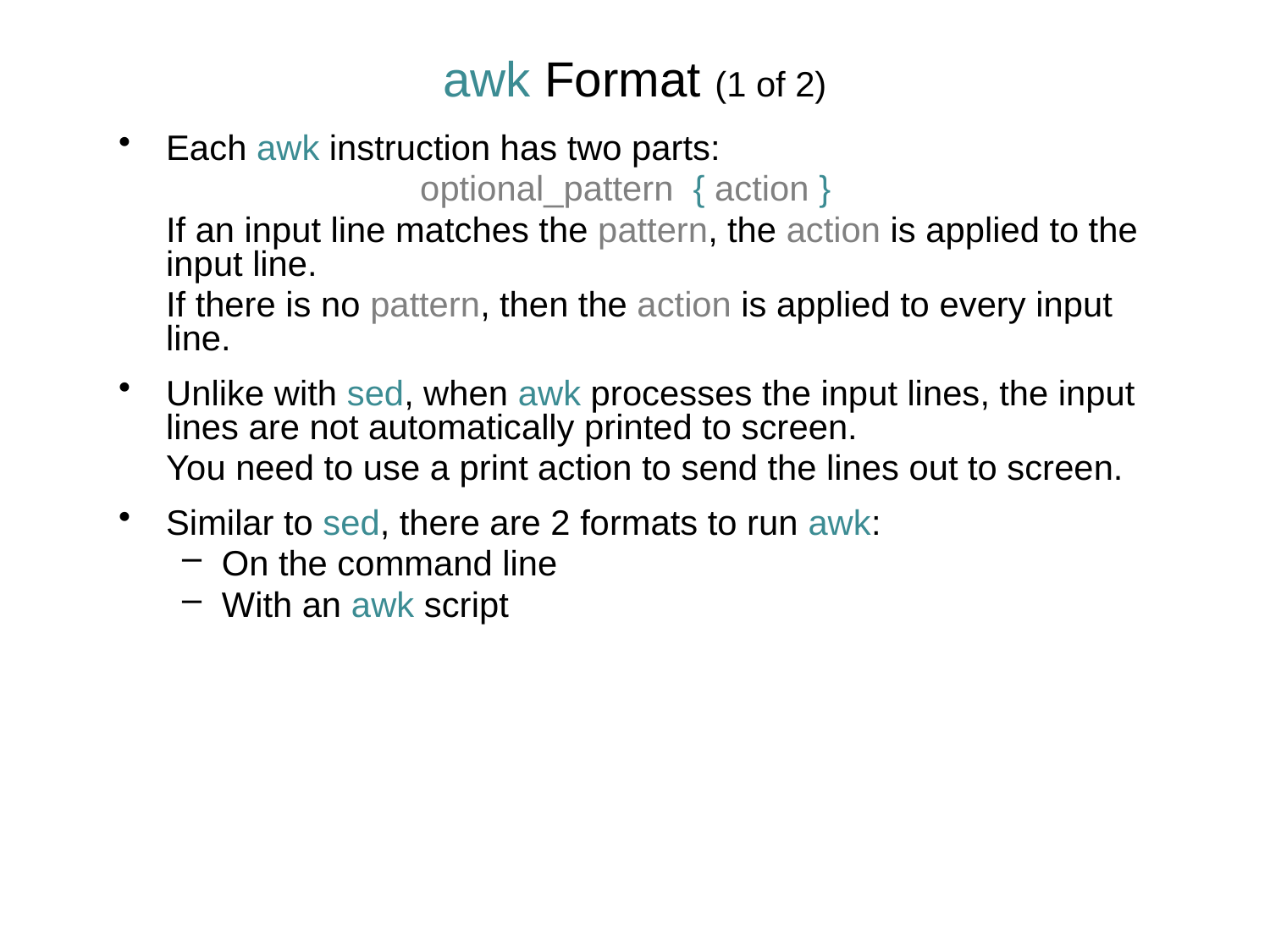

# awk Format (1 of 2)
Each awk instruction has two parts:
			optional_pattern  { action }
	If an input line matches the pattern, the action is applied to the input line.
	If there is no pattern, then the action is applied to every input line.
Unlike with sed, when awk processes the input lines, the input lines are not automatically printed to screen.
	You need to use a print action to send the lines out to screen.
Similar to sed, there are 2 formats to run awk:
On the command line
With an awk script